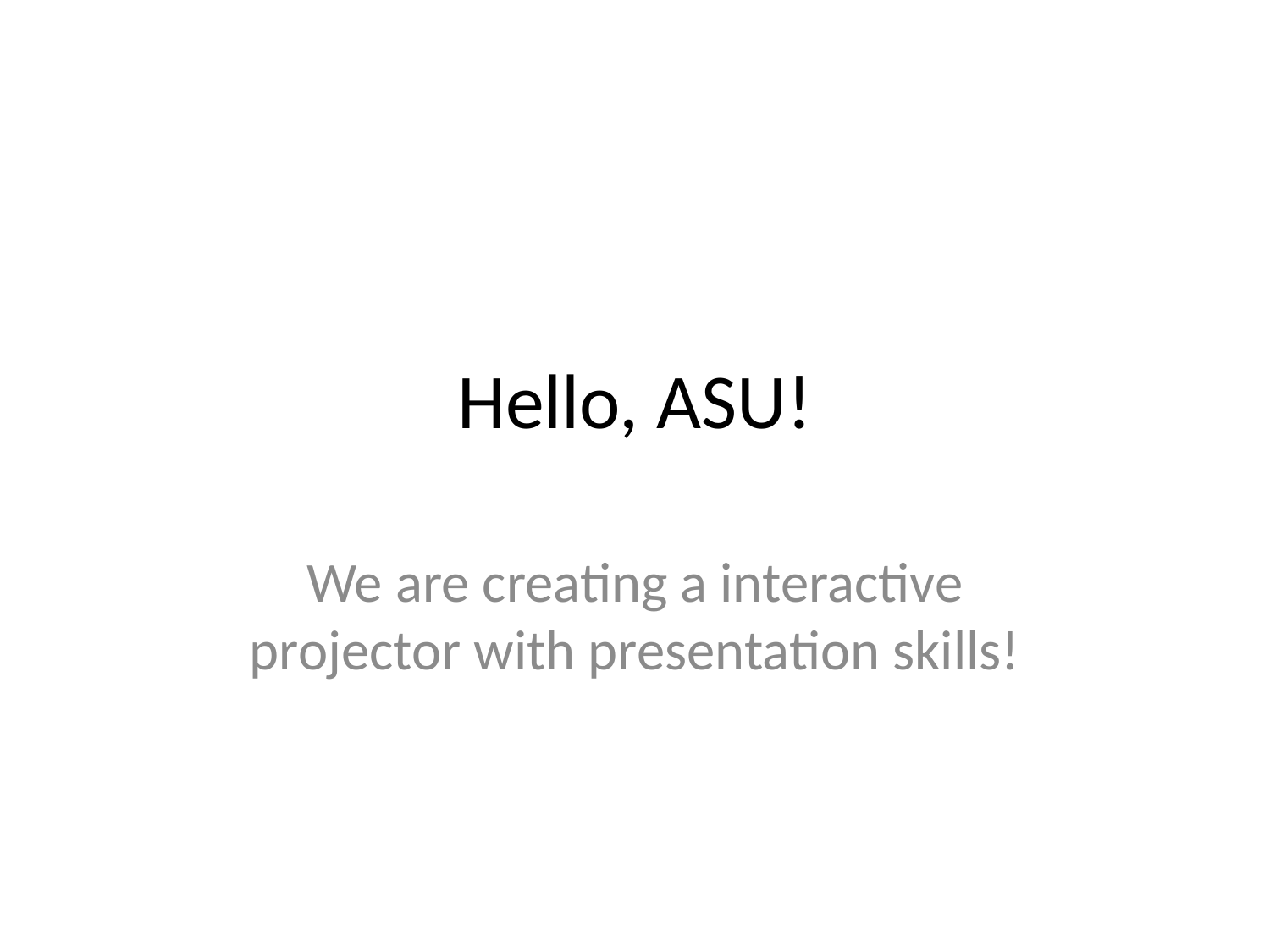

# Hello, ASU!
We are creating a interactive projector with presentation skills!